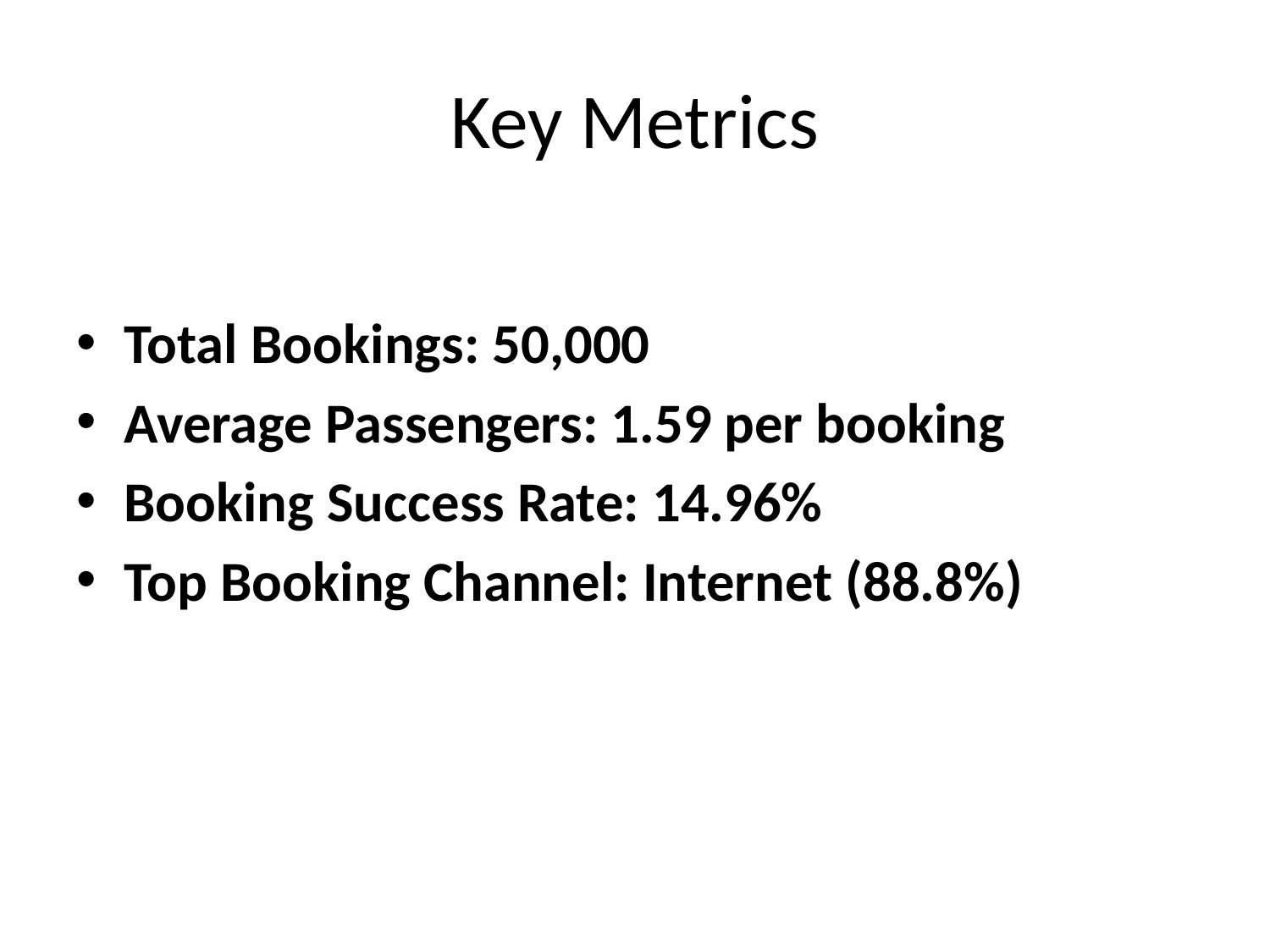

# Key Metrics

Total Bookings: 50,000
Average Passengers: 1.59 per booking
Booking Success Rate: 14.96%
Top Booking Channel: Internet (88.8%)